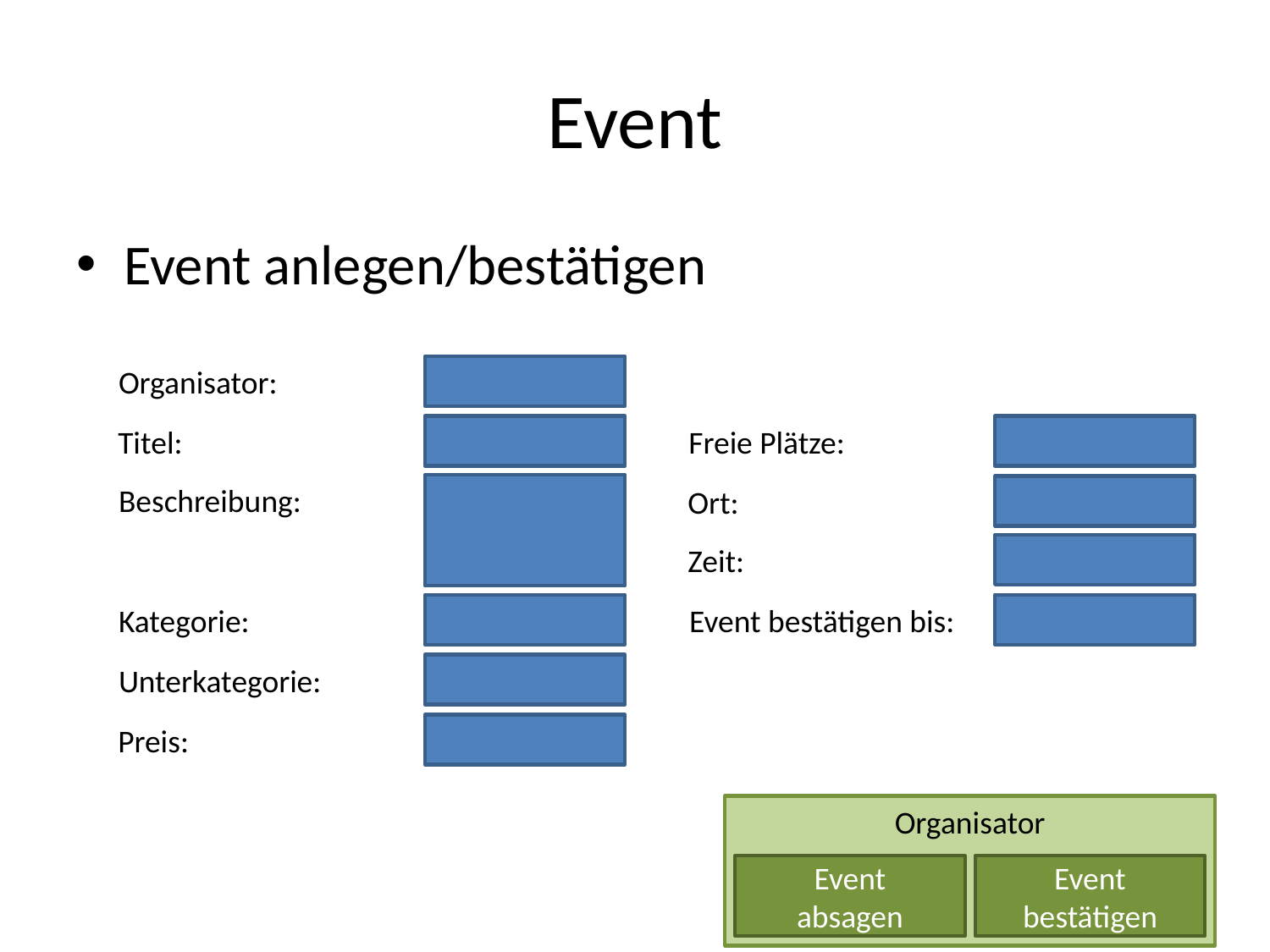

# Event
Event anlegen/bestätigen
Organisator:

Titel:

Freie Plätze:

Beschreibung:

Ort:

Zeit:

Kategorie:

Event bestätigen bis:

Unterkategorie:

Preis:

Organisator
Event
absagen
Event bestätigen